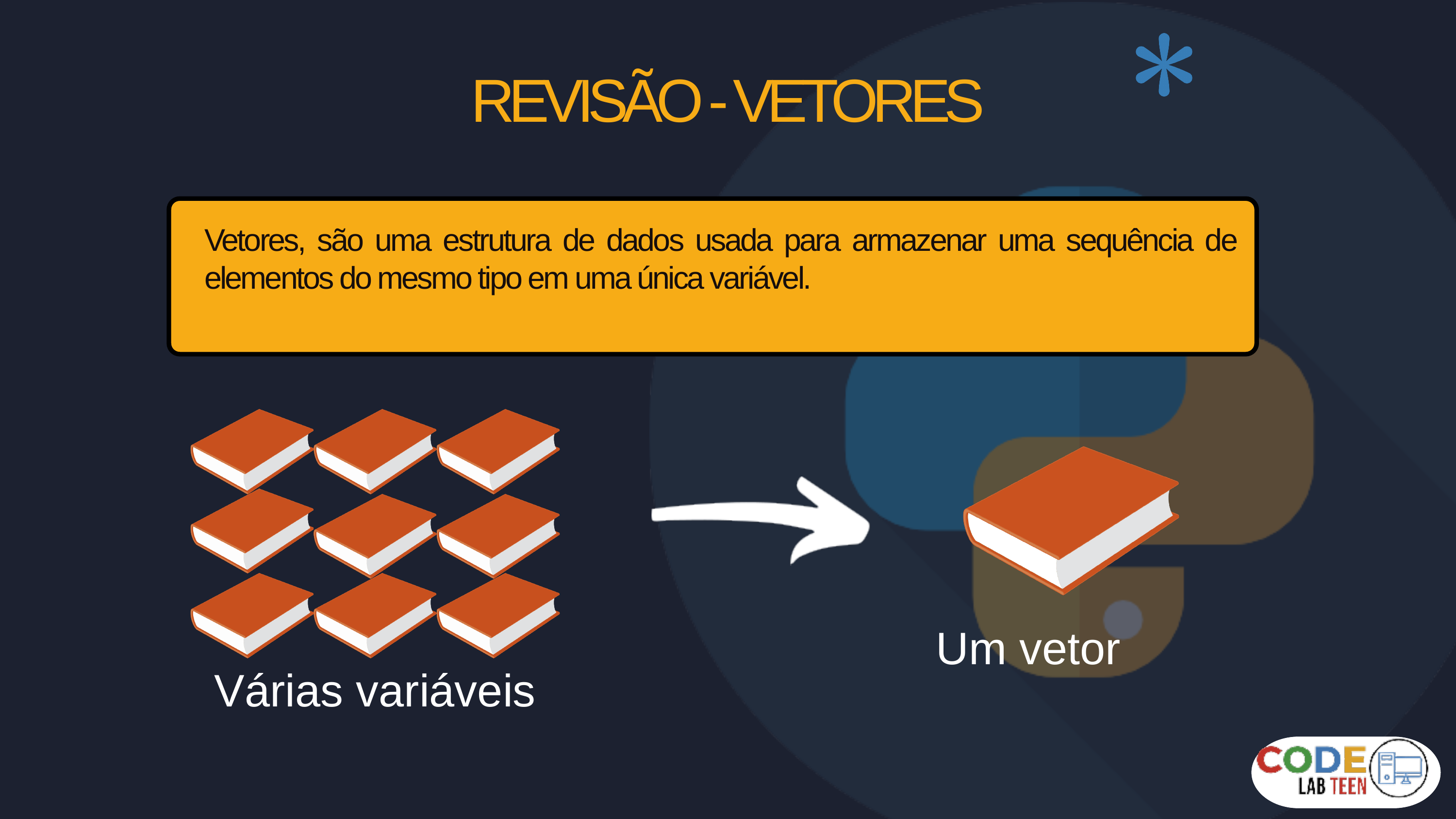

REVISÃO - VETORES

Vetores, são uma estrutura de dados usada para armazenar uma sequência de elementos do mesmo tipo em uma única variável.

Um vetor
Várias variáveis